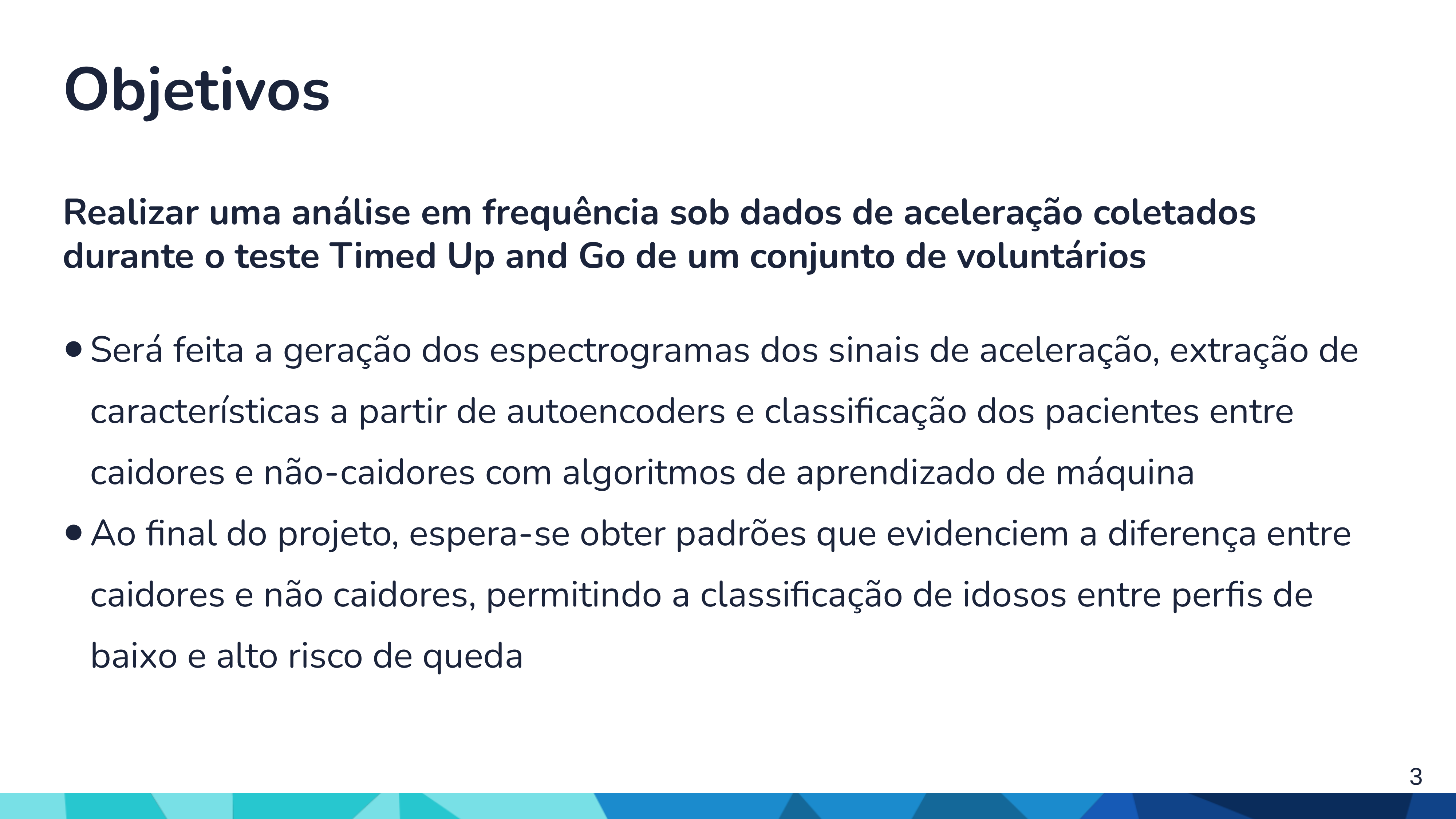

Objetivos
Realizar uma análise em frequência sob dados de aceleração coletados durante o teste Timed Up and Go de um conjunto de voluntários

Será feita a geração dos espectrogramas dos sinais de aceleração, extração de características a partir de autoencoders e classificação dos pacientes entre caidores e não-caidores com algoritmos de aprendizado de máquina
Ao final do projeto, espera-se obter padrões que evidenciem a diferença entre caidores e não caidores, permitindo a classificação de idosos entre perfis de baixo e alto risco de queda
3